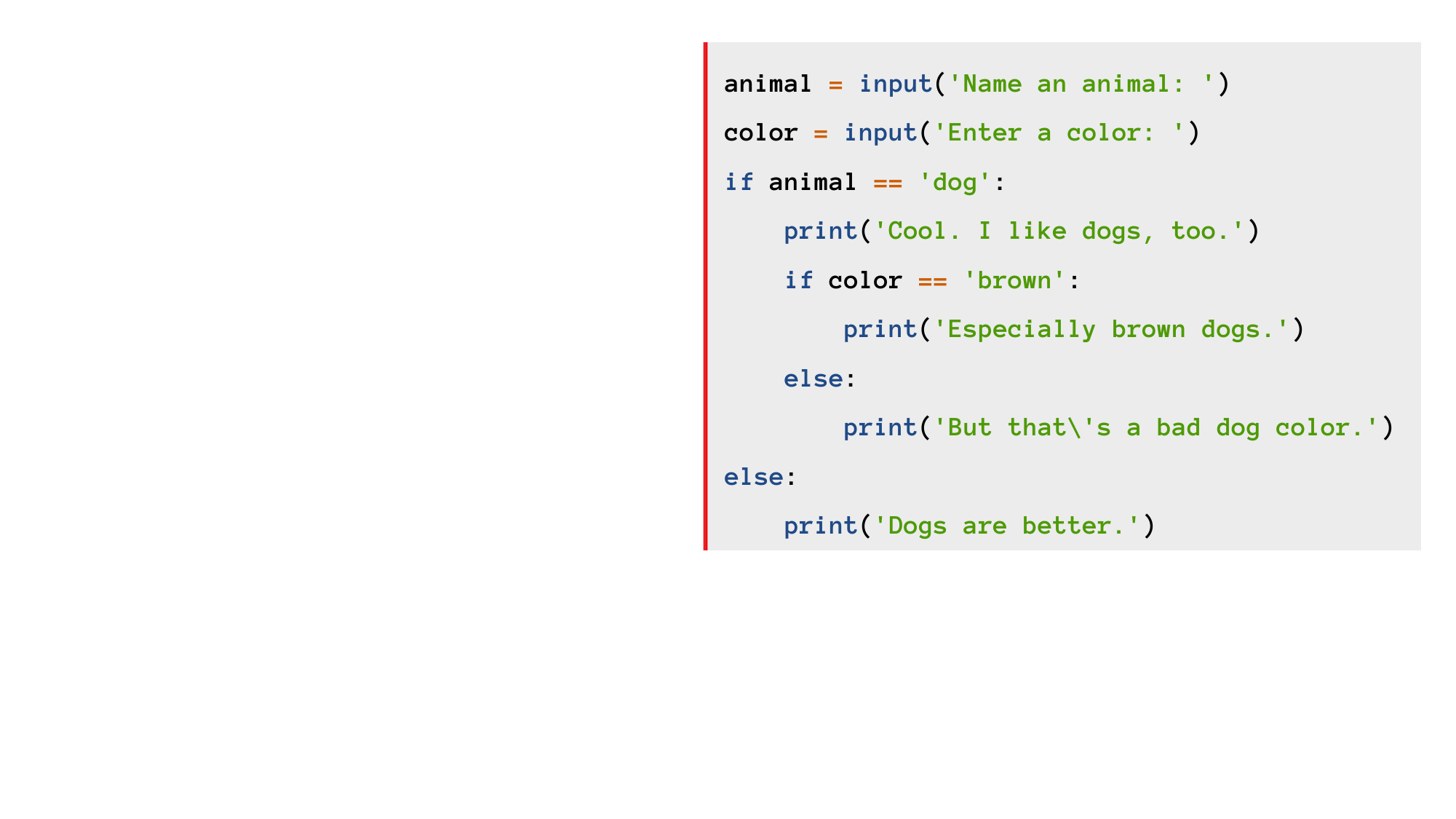

animal = input('Name an animal: ')
color = input('Enter a color: ')
if animal == 'dog':
    print('Cool. I like dogs, too.')
    if color == 'brown':
        print('Especially brown dogs.')
    else:
        print('But that\'s a bad dog color.')
else:
    print('Dogs are better.')